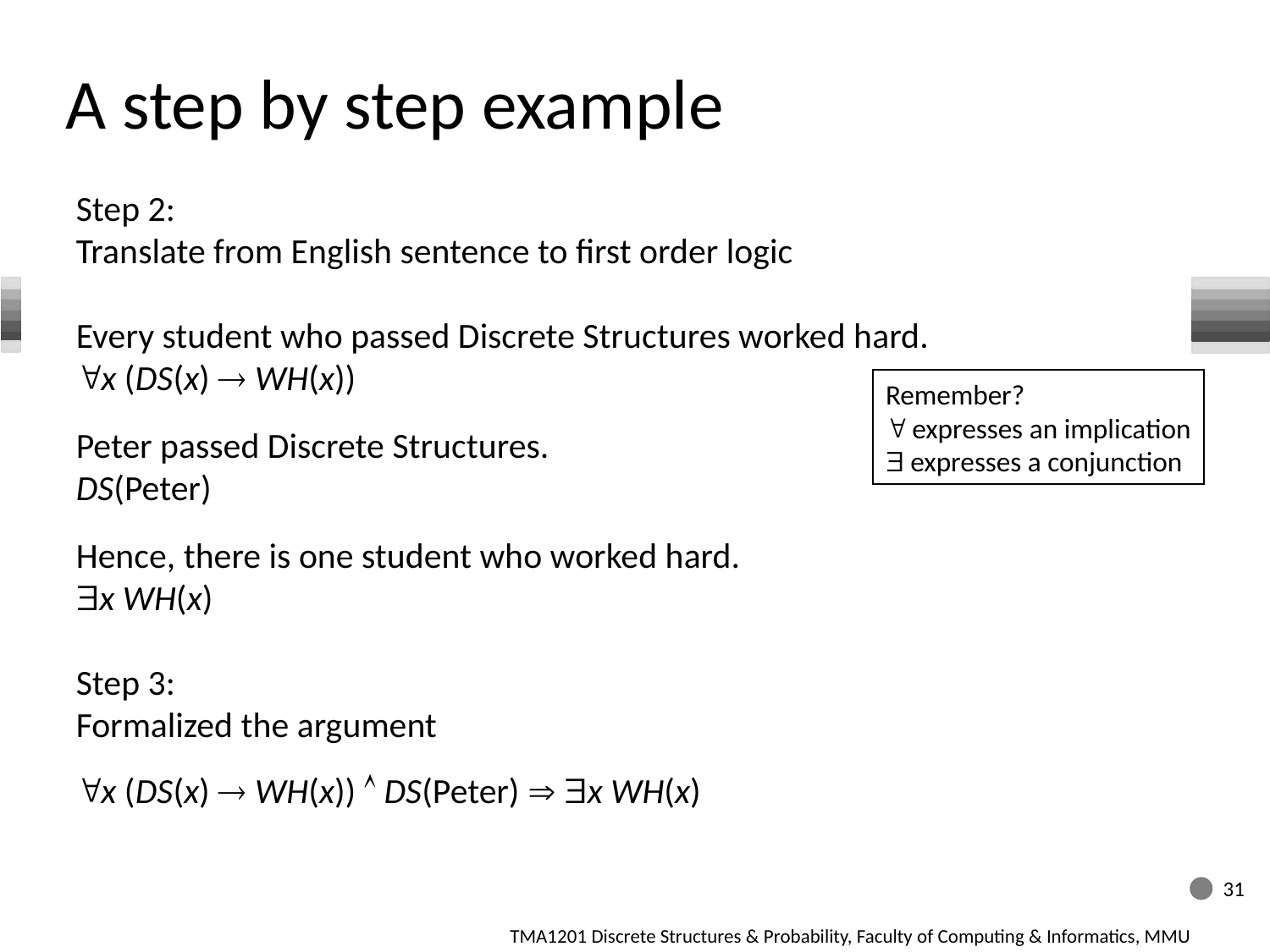

# A step by step example
Step 2:
Translate from English sentence to first order logic

Every student who passed Discrete Structures worked hard.
∀x (DS(x) → WH(x))

Peter passed Discrete Structures.
DS(Peter)

Hence, there is one student who worked hard.
∃x WH(x)

Step 3:
Formalized the argument

Remember?
∀ expresses an implication
∃ expresses a conjunction
∀x (DS(x) → WH(x)) ∧ DS(Peter) ⇒ ∃x WH(x)
31
TMA1201 Discrete Structures & Probability, Faculty of Computing & Informatics, MMU